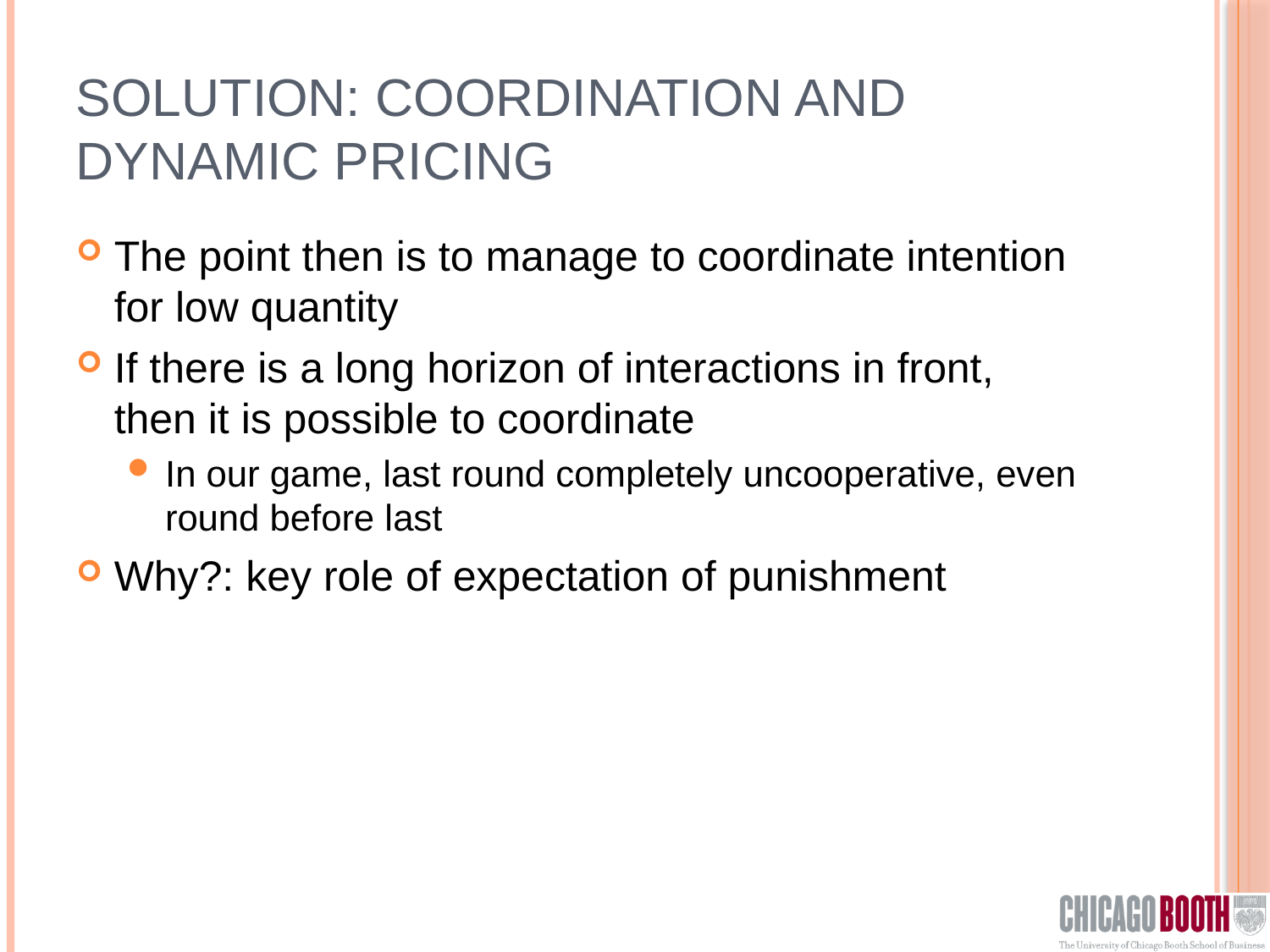

# Solution: Coordination and Dynamic pricing
The point then is to manage to coordinate intention for low quantity
If there is a long horizon of interactions in front, then it is possible to coordinate
In our game, last round completely uncooperative, even round before last
Why?: key role of expectation of punishment